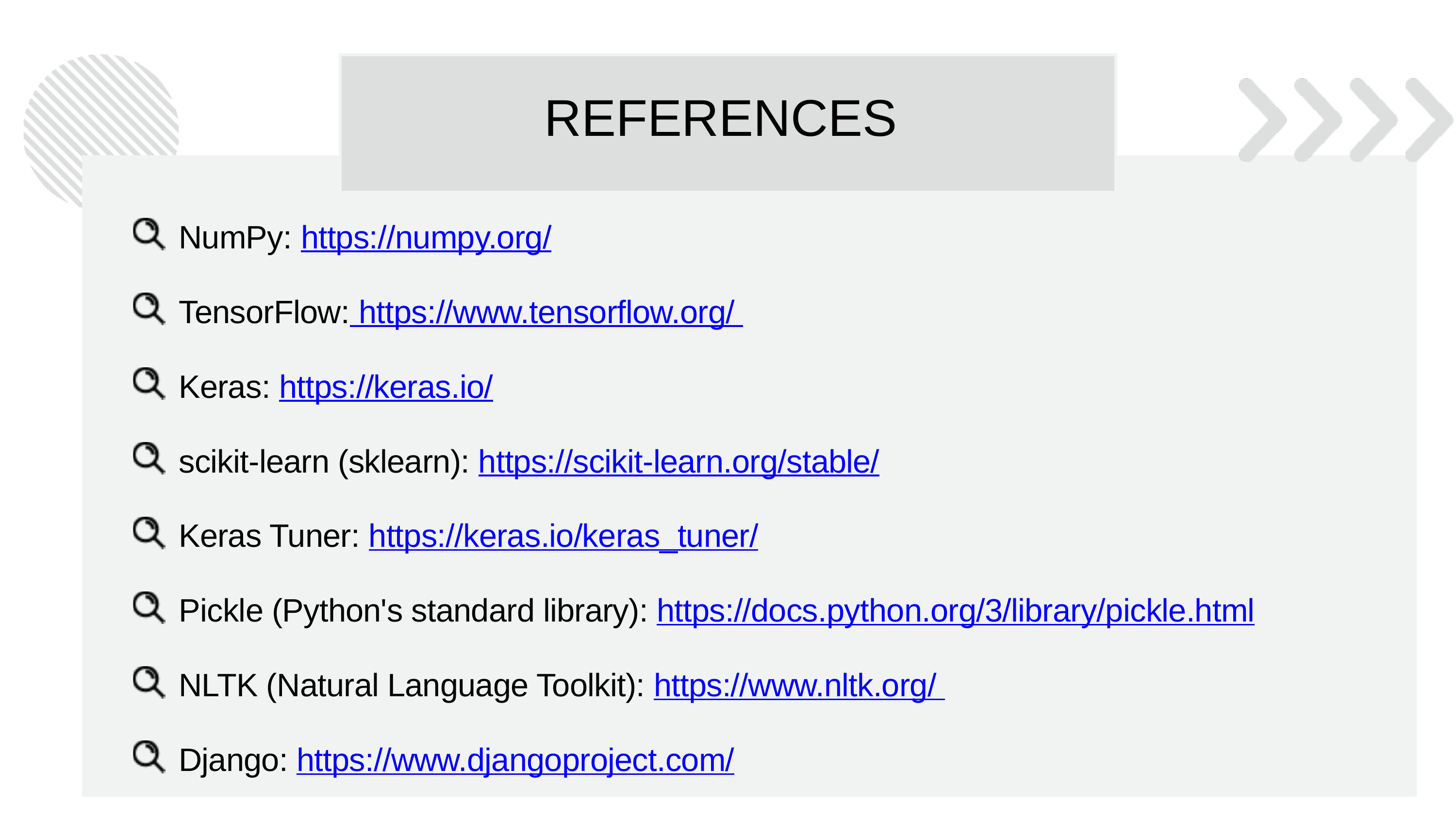

REFERENCES

NumPy: https://numpy.org/

TensorFlow: https://www.tensorflow.org/

Keras: https://keras.io/

scikit-learn (sklearn): https://scikit-learn.org/stable/

Keras Tuner: https://keras.io/keras_tuner/

Pickle (Python's standard library): https://docs.python.org/3/library/pickle.html

NLTK (Natural Language Toolkit): https://www.nltk.org/

Django: https://www.djangoproject.com/